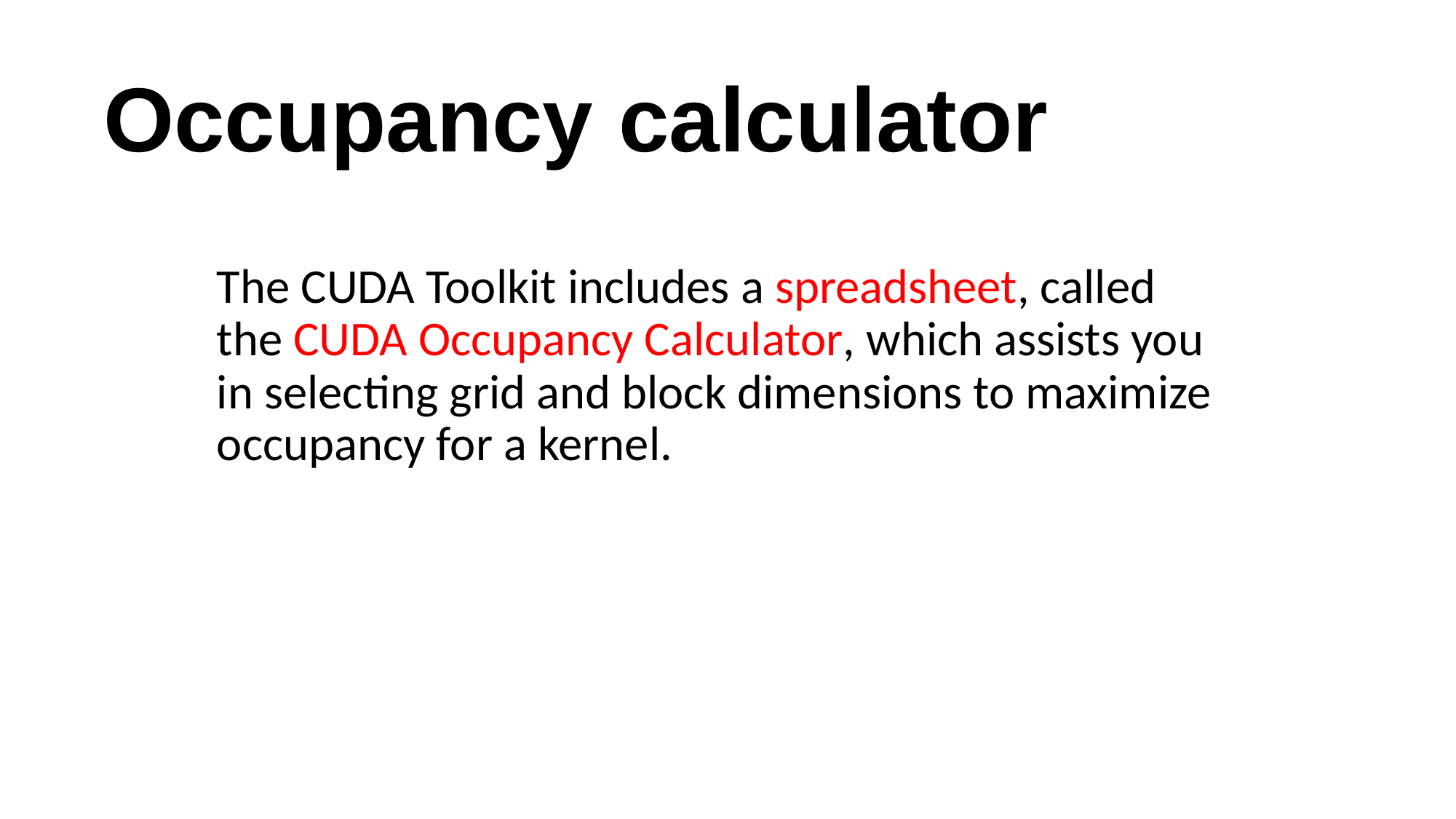

# Occupancy calculator
The CUDA Toolkit includes a spreadsheet, called the CUDA Occupancy Calculator, which assists you in selecting grid and block dimensions to maximize occupancy for a kernel.